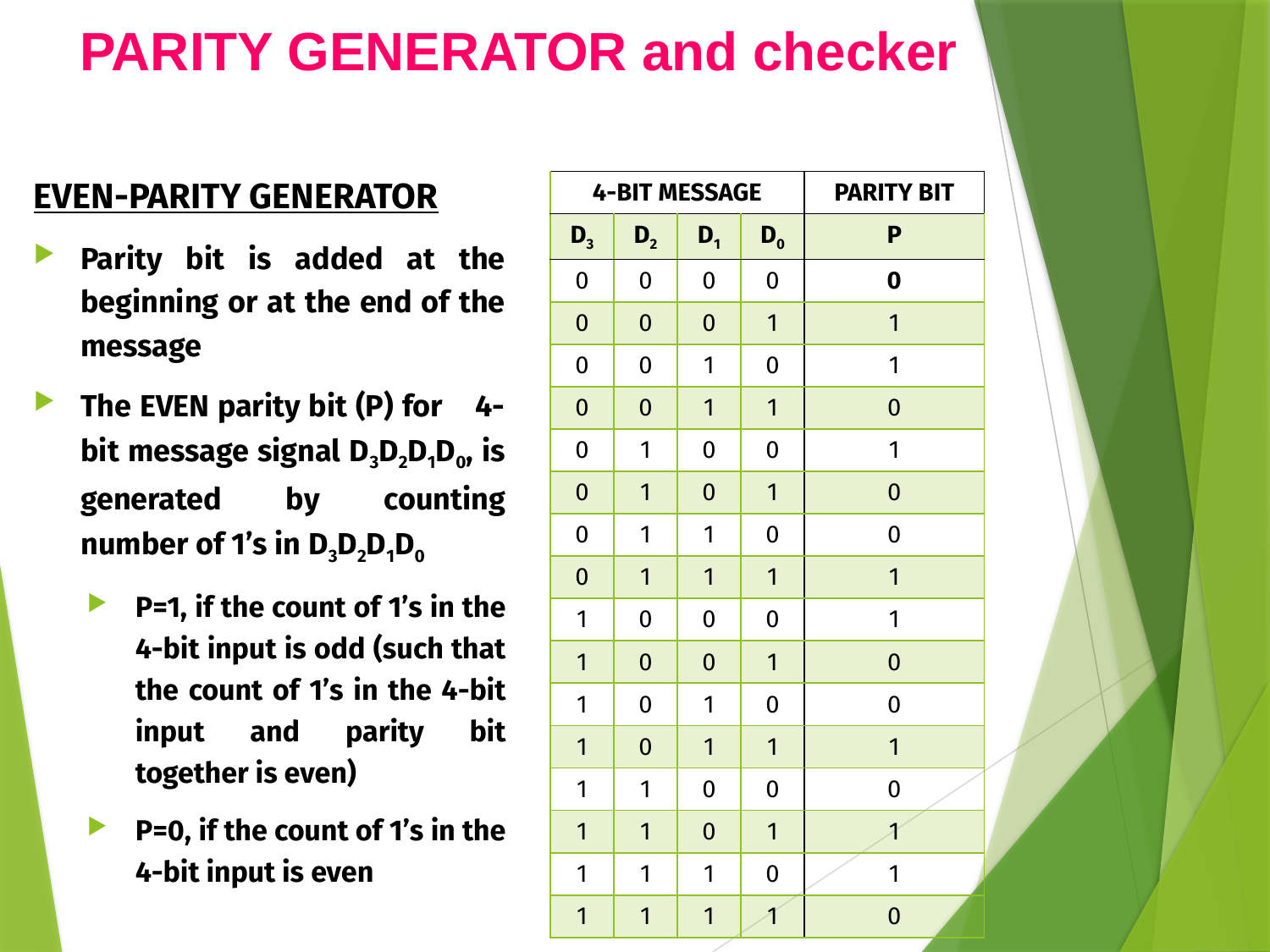

# PARITY GENERATOR and checker
EVEN-PARITY GENERATOR
Parity bit is added at the beginning or at the end of the message
The EVEN parity bit (P) for    4-bit message signal D3D2D1D0, is generated by counting number of 1’s in D3D2D1D0
P=1, if the count of 1’s in the 4-bit input is odd (such that the count of 1’s in the 4-bit input and parity bit together is even)
P=0, if the count of 1’s in the 4-bit input is even
| 4-BIT MESSAGE |  |  |  | PARITY BIT |
| --- | --- | --- | --- | --- |
| D3 | D2 | D1 | D0 | P |
| 0 | 0 | 0 | 0 | 0 |
| 0 | 0 | 0 | 1 | 1 |
| 0 | 0 | 1 | 0 | 1 |
| 0 | 0 | 1 | 1 | 0 |
| 0 | 1 | 0 | 0 | 1 |
| 0 | 1 | 0 | 1 | 0 |
| 0 | 1 | 1 | 0 | 0 |
| 0 | 1 | 1 | 1 | 1 |
| 1 | 0 | 0 | 0 | 1 |
| 1 | 0 | 0 | 1 | 0 |
| 1 | 0 | 1 | 0 | 0 |
| 1 | 0 | 1 | 1 | 1 |
| 1 | 1 | 0 | 0 | 0 |
| 1 | 1 | 0 | 1 | 1 |
| 1 | 1 | 1 | 0 | 1 |
| 1 | 1 | 1 | 1 | 0 |